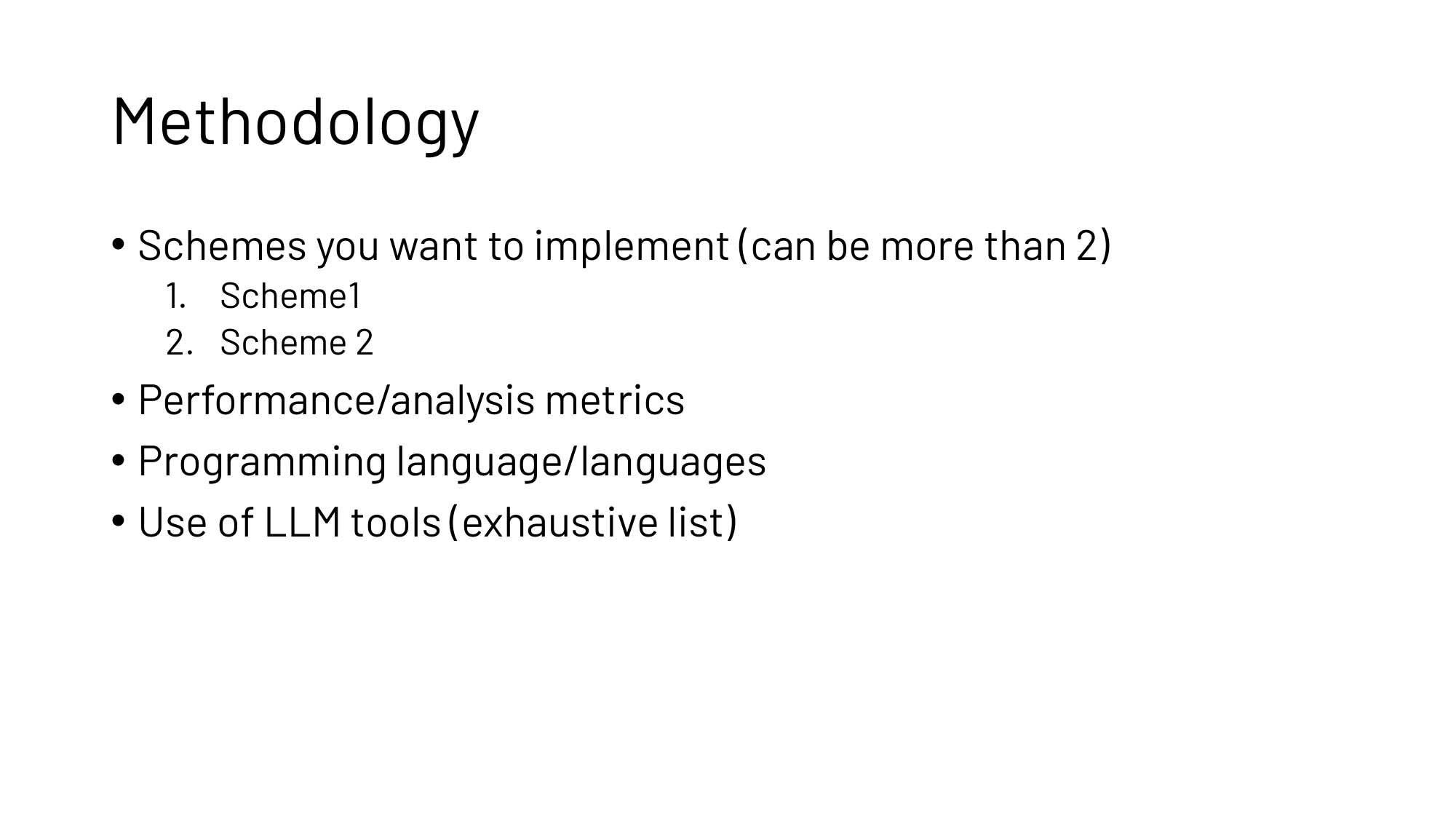

# Methodology
Schemes you want to implement (can be more than 2)
Scheme1
Scheme 2
Performance/analysis metrics
Programming language/languages
Use of LLM tools (exhaustive list)